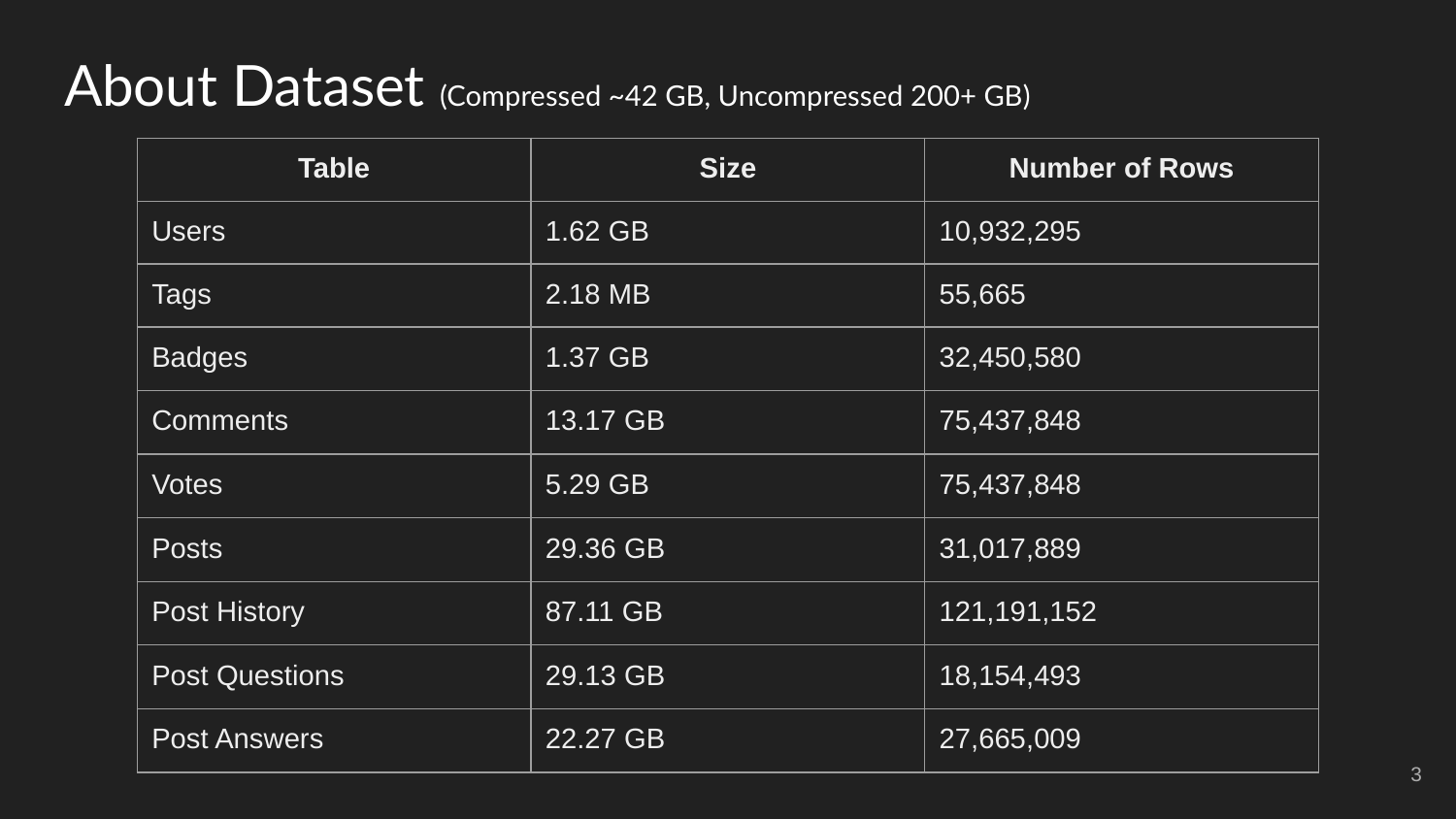

# About Dataset (Compressed ~42 GB, Uncompressed 200+ GB)
| Table | Size | Number of Rows |
| --- | --- | --- |
| Users | 1.62 GB | 10,932,295 |
| Tags | 2.18 MB | 55,665 |
| Badges | 1.37 GB | 32,450,580 |
| Comments | 13.17 GB | 75,437,848 |
| Votes | 5.29 GB | 75,437,848 |
| Posts | 29.36 GB | 31,017,889 |
| Post History | 87.11 GB | 121,191,152 |
| Post Questions | 29.13 GB | 18,154,493 |
| Post Answers | 22.27 GB | 27,665,009 |
3